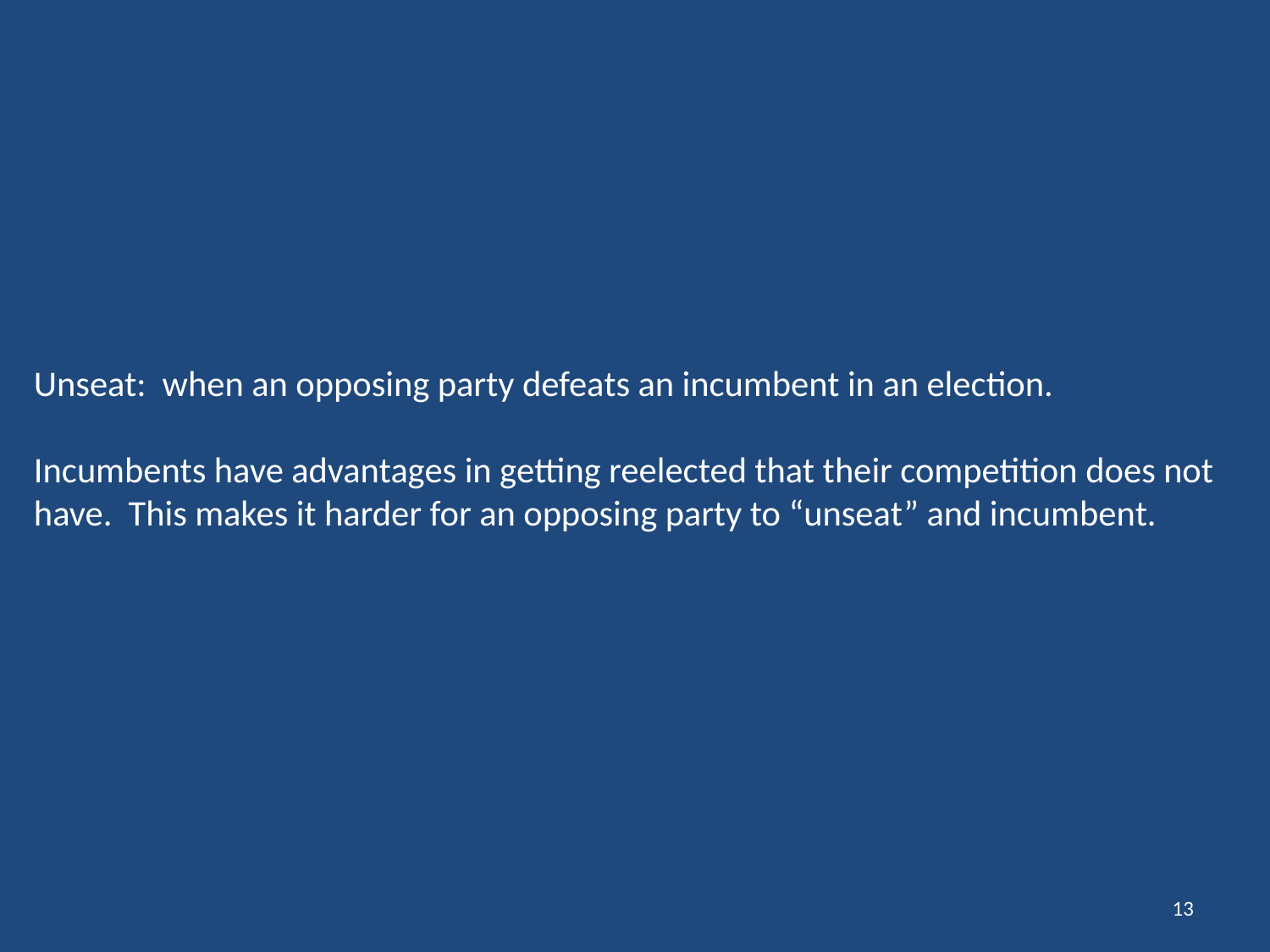

# Unseat:  when an opposing party defeats an incumbent in an election. Incumbents have advantages in getting reelected that their competition does not have.  This makes it harder for an opposing party to “unseat” and incumbent.
13